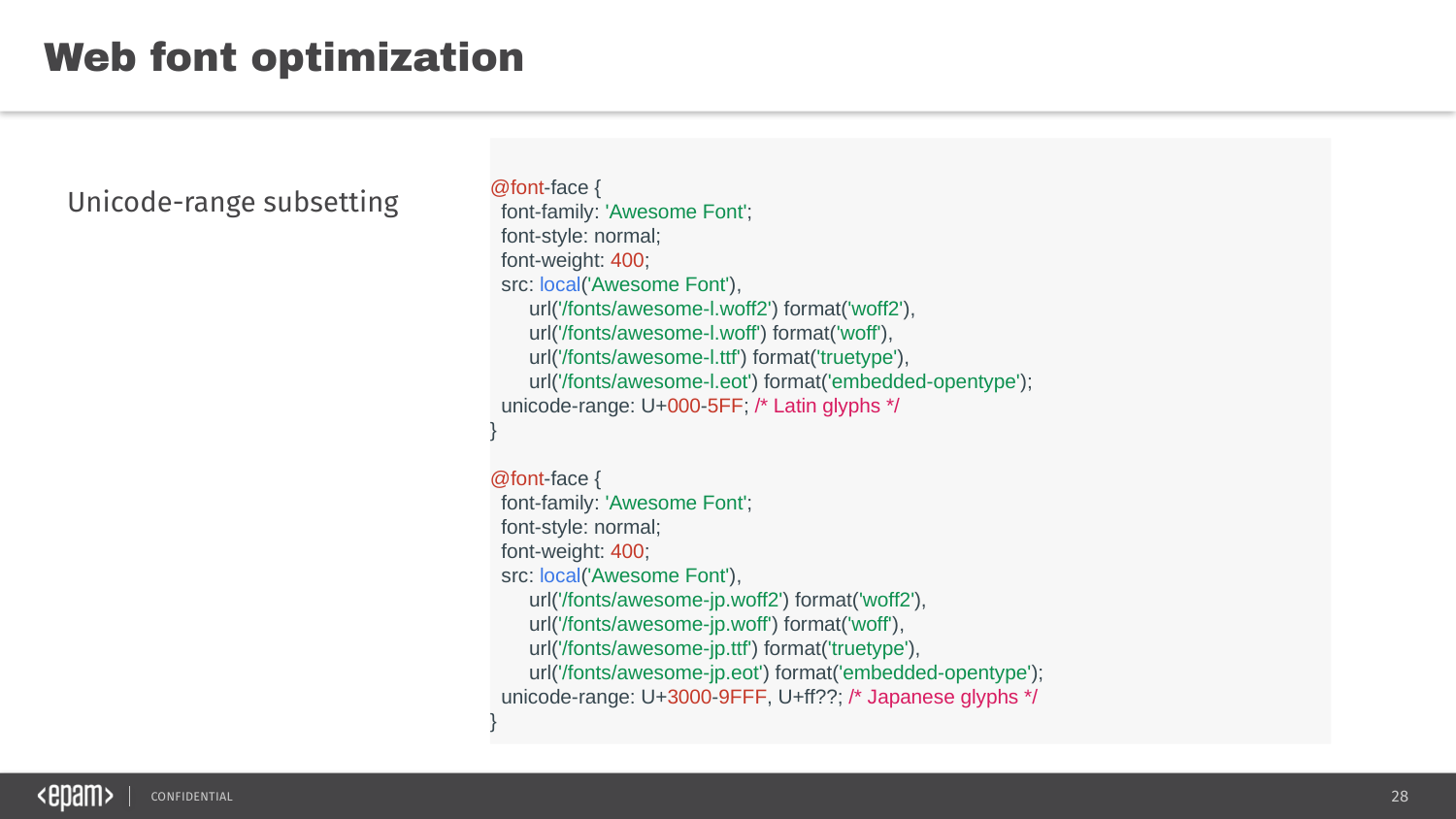

Web font optimization
@font-face {
  font-family: 'Awesome Font';
  font-style: normal;
  font-weight: 400;
  src: local('Awesome Font'),
       url('/fonts/awesome-l.woff2') format('woff2'),
       url('/fonts/awesome-l.woff') format('woff'),
       url('/fonts/awesome-l.ttf') format('truetype'),
       url('/fonts/awesome-l.eot') format('embedded-opentype');
  unicode-range: U+000-5FF; /* Latin glyphs */
}
@font-face {
  font-family: 'Awesome Font';
  font-style: normal;
  font-weight: 400;
  src: local('Awesome Font'),
       url('/fonts/awesome-jp.woff2') format('woff2'),
       url('/fonts/awesome-jp.woff') format('woff'),
       url('/fonts/awesome-jp.ttf') format('truetype'),
       url('/fonts/awesome-jp.eot') format('embedded-opentype');
  unicode-range: U+3000-9FFF, U+ff??; /* Japanese glyphs */
}
Unicode-range subsetting